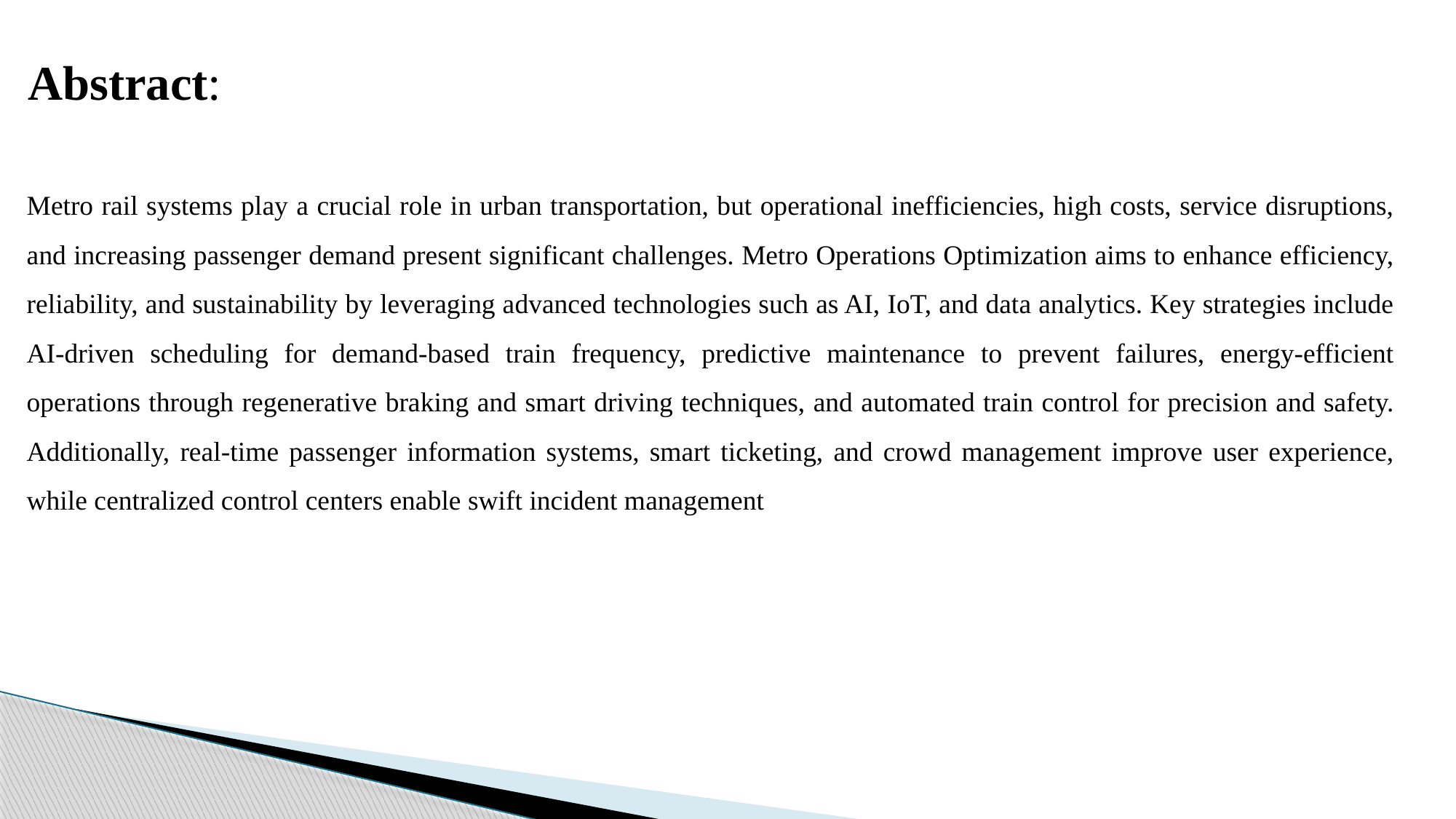

Abstract:

Metro rail systems play a crucial role in urban transportation, but operational inefficiencies, high costs, service disruptions, and increasing passenger demand present significant challenges. Metro Operations Optimization aims to enhance efficiency, reliability, and sustainability by leveraging advanced technologies such as AI, IoT, and data analytics. Key strategies include AI-driven scheduling for demand-based train frequency, predictive maintenance to prevent failures, energy-efficient operations through regenerative braking and smart driving techniques, and automated train control for precision and safety. Additionally, real-time passenger information systems, smart ticketing, and crowd management improve user experience, while centralized control centers enable swift incident management